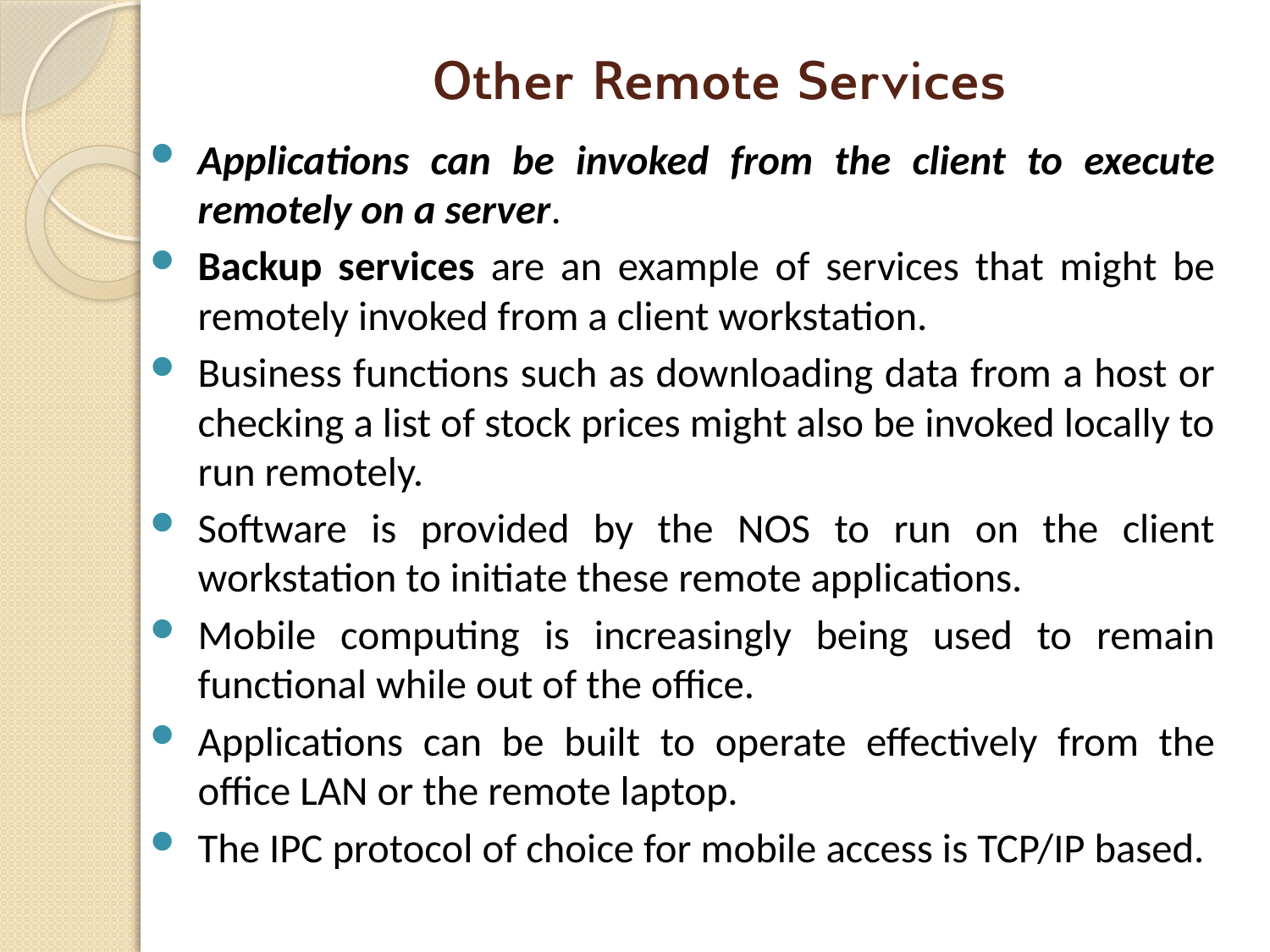

# Other Remote Services
Applications can be invoked from the client to execute remotely on a server.
Backup services are an example of services that might be remotely invoked from a client workstation.
Business functions such as downloading data from a host or checking a list of stock prices might also be invoked locally to run remotely.
Software is provided by the NOS to run on the client workstation to initiate these remote applications.
Mobile computing is increasingly being used to remain functional while out of the office.
Applications can be built to operate effectively from the office LAN or the remote laptop.
The IPC protocol of choice for mobile access is TCP/IP based.